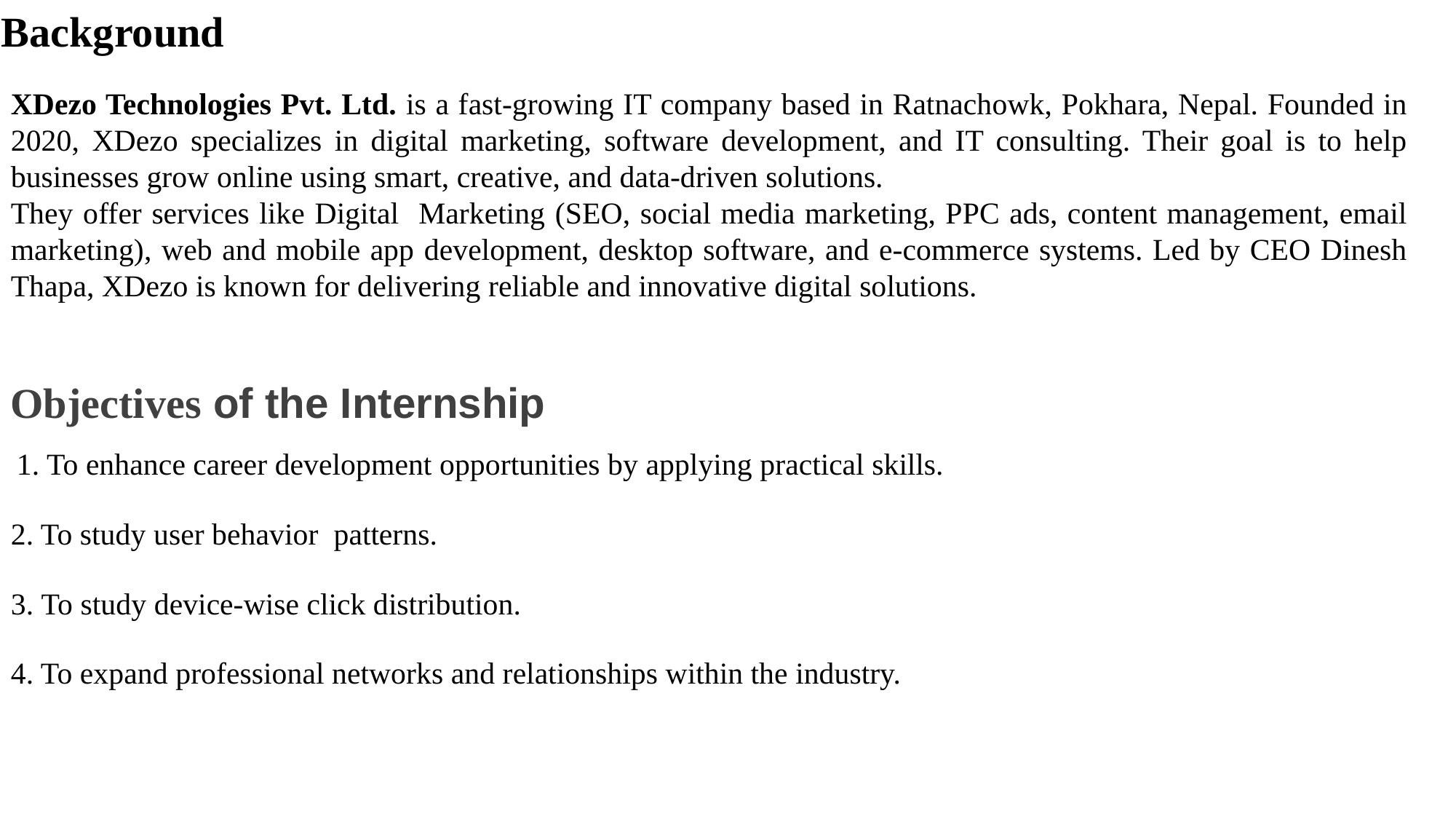

Background

XDezo Technologies Pvt. Ltd. is a fast-growing IT company based in Ratnachowk, Pokhara, Nepal. Founded in 2020, XDezo specializes in digital marketing, software development, and IT consulting. Their goal is to help businesses grow online using smart, creative, and data-driven solutions.
They offer services like Digital  Marketing (SEO, social media marketing, PPC ads, content management, email marketing), web and mobile app development, desktop software, and e-commerce systems. Led by CEO Dinesh Thapa, XDezo is known for delivering reliable and innovative digital solutions.

Objectives of the Internship
 1. To enhance career development opportunities by applying practical skills.
2. To study user behavior  patterns.
3. To study device-wise click distribution.
4. To expand professional networks and relationships within the industry.